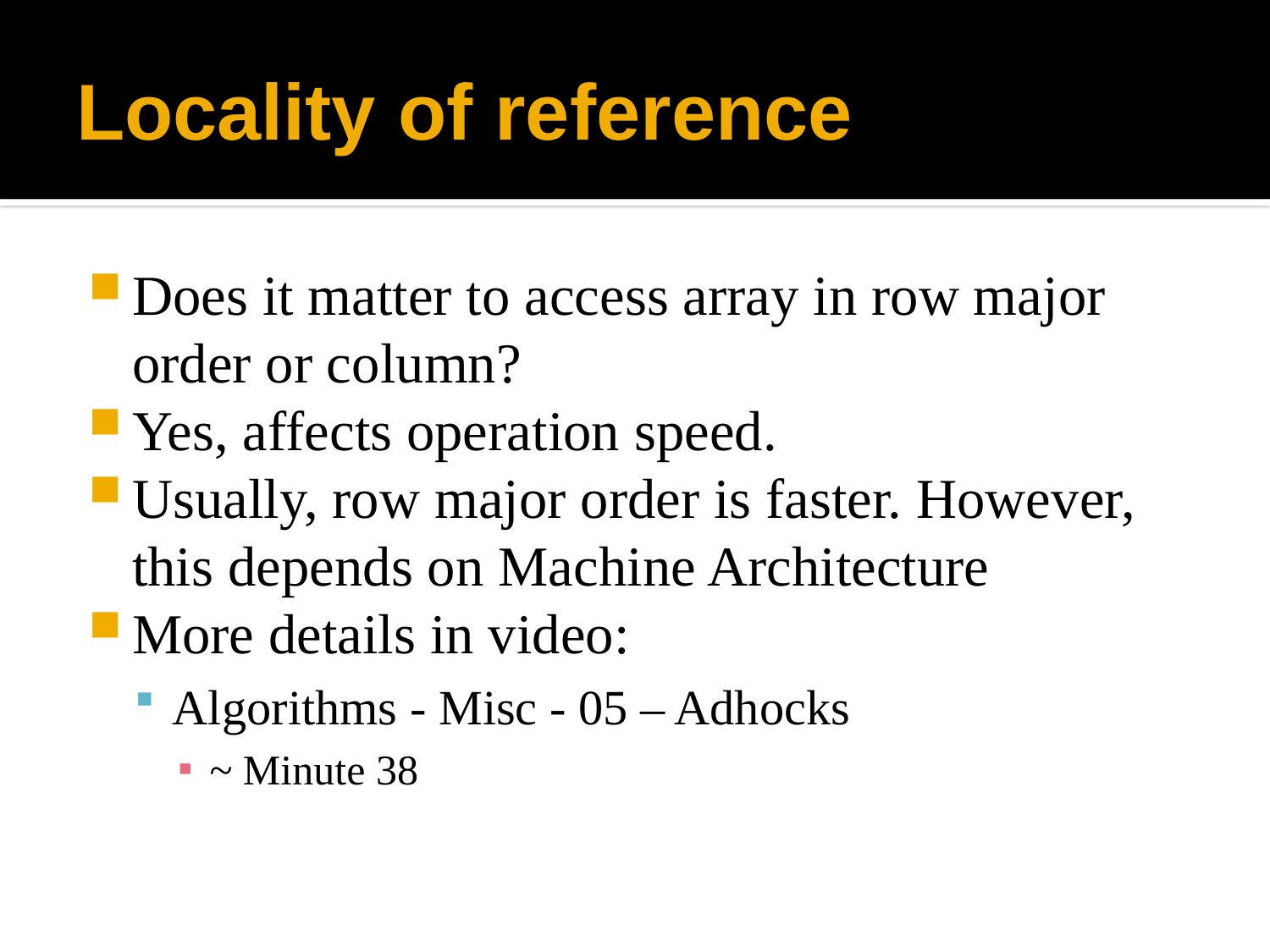

# Locality of reference
Does it matter to access array in row major order or column?
Yes, affects operation speed.
Usually, row major order is faster. However, this depends on Machine Architecture
More details in video:
Algorithms - Misc - 05 – Adhocks
~ Minute 38